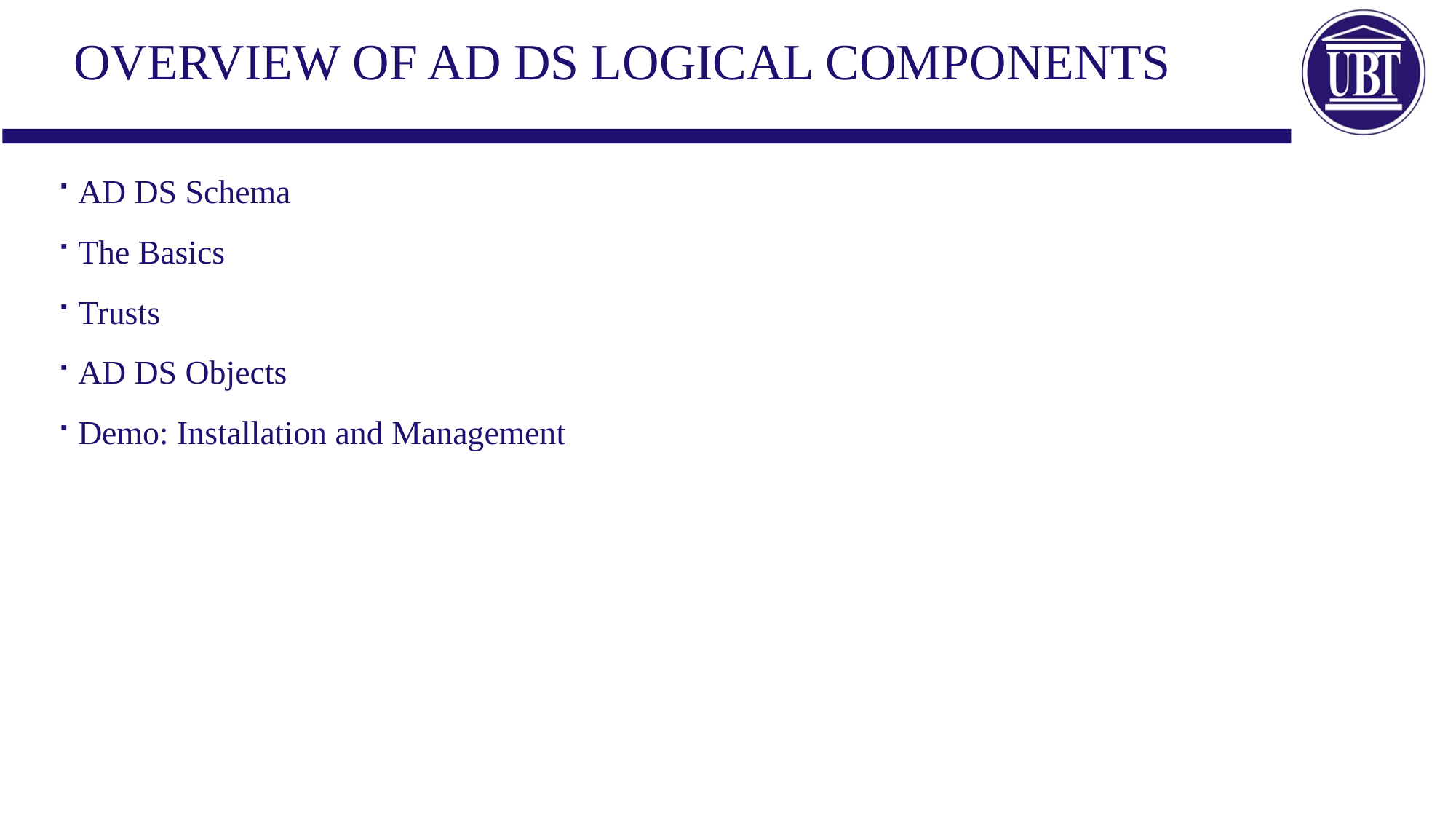

# Overview of AD DS Logical Components
AD DS Schema
The Basics
Trusts
AD DS Objects
Demo: Installation and Management